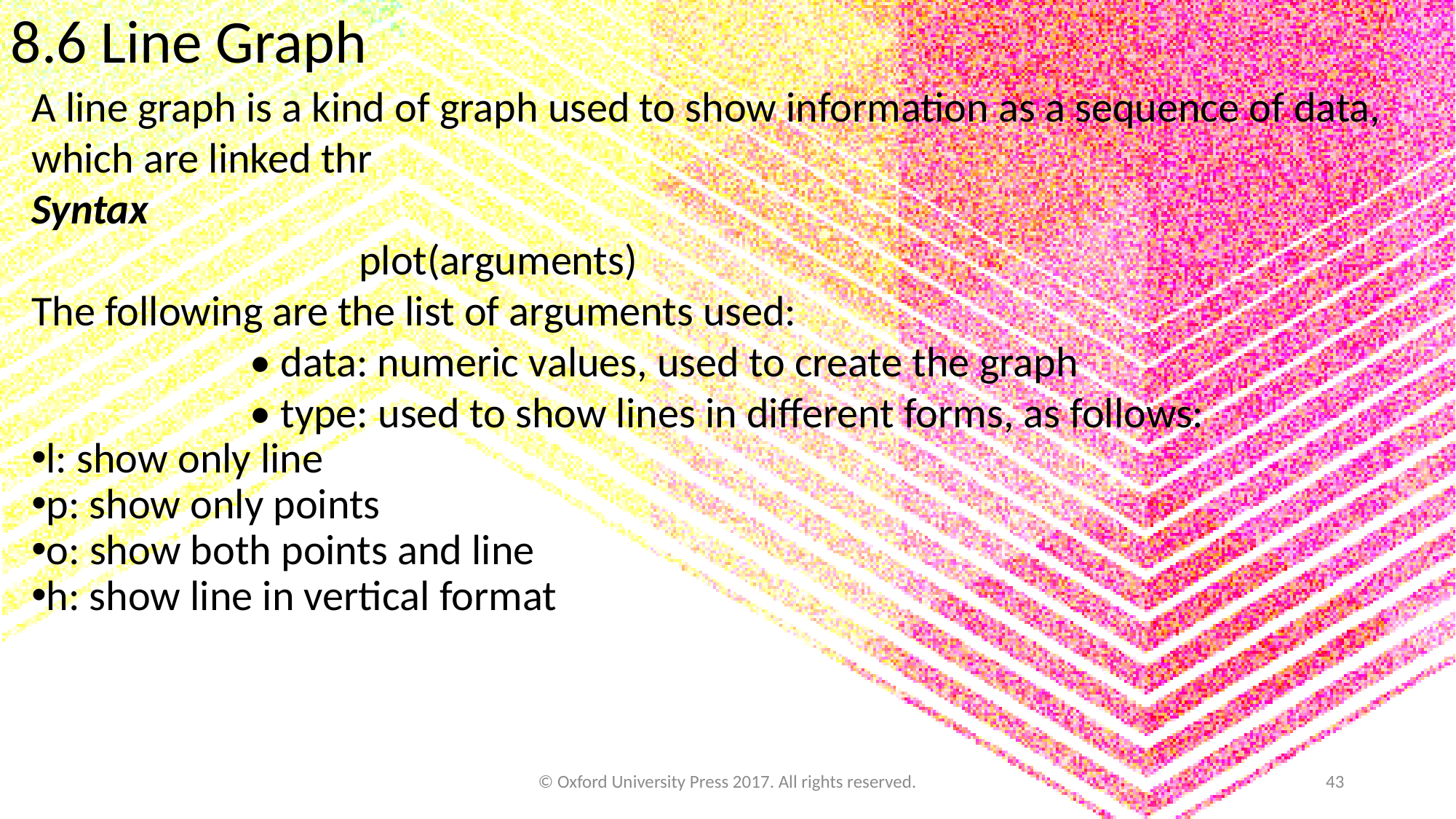

8.6 Line Graph
A line graph is a kind of graph used to show information as a sequence of data, which are linked thr
Syntax
			plot(arguments)
The following are the list of arguments used:
		• data: numeric values, used to create the graph
		• type: used to show lines in different forms, as follows:
l: show only line
p: show only points
o: show both points and line
h: show line in vertical format
© Oxford University Press 2017. All rights reserved.
43